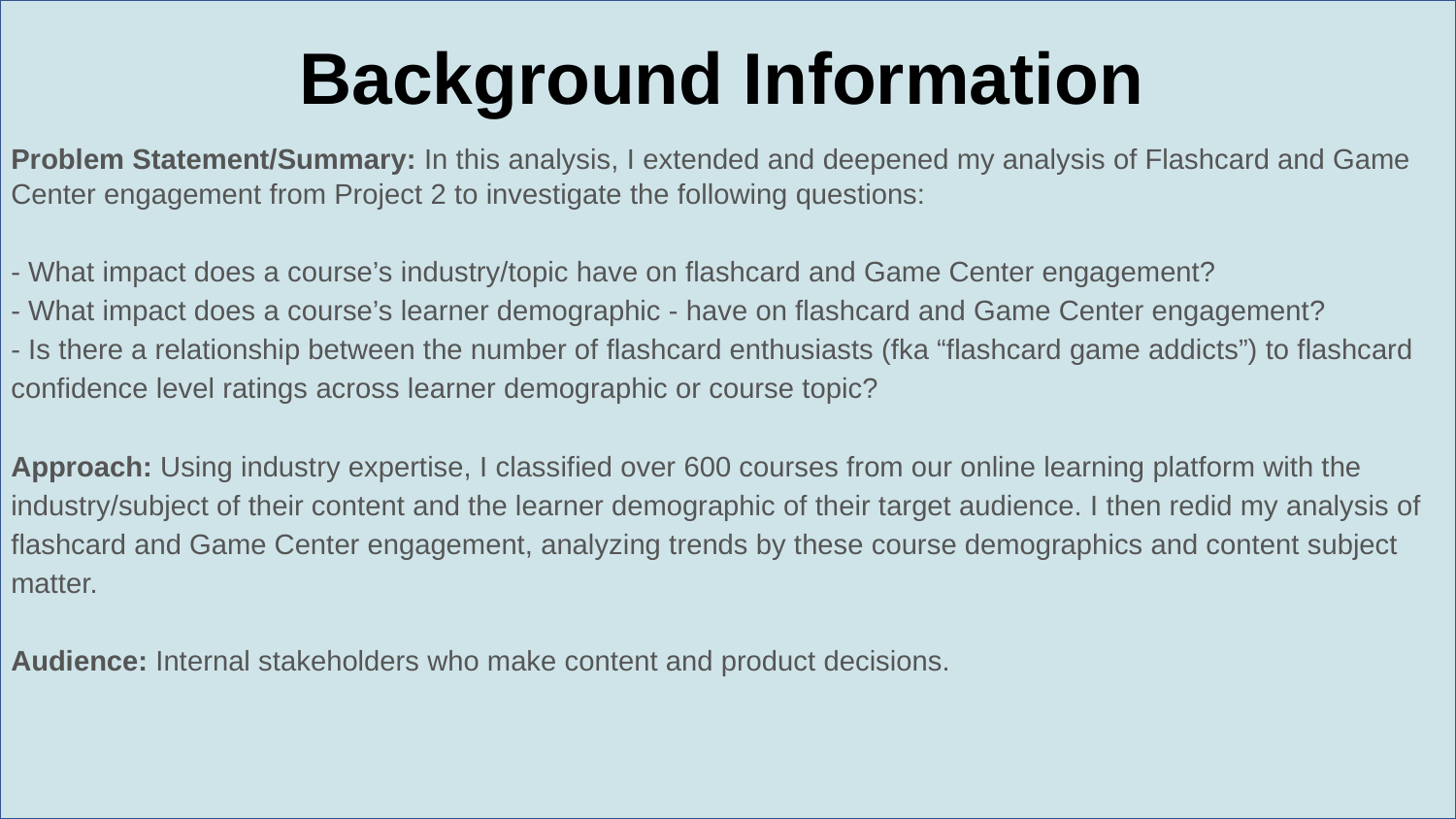

Problem Statement/Summary: In this analysis, I extended and deepened my analysis of Flashcard and Game Center engagement from Project 2 to investigate the following questions:

- What impact does a course’s industry/topic have on flashcard and Game Center engagement?
- What impact does a course’s learner demographic - have on flashcard and Game Center engagement?
- Is there a relationship between the number of flashcard enthusiasts (fka “flashcard game addicts”) to flashcard confidence level ratings across learner demographic or course topic?

Approach: Using industry expertise, I classified over 600 courses from our online learning platform with the industry/subject of their content and the learner demographic of their target audience. I then redid my analysis of flashcard and Game Center engagement, analyzing trends by these course demographics and content subject matter.

Audience: Internal stakeholders who make content and product decisions.
Background Information